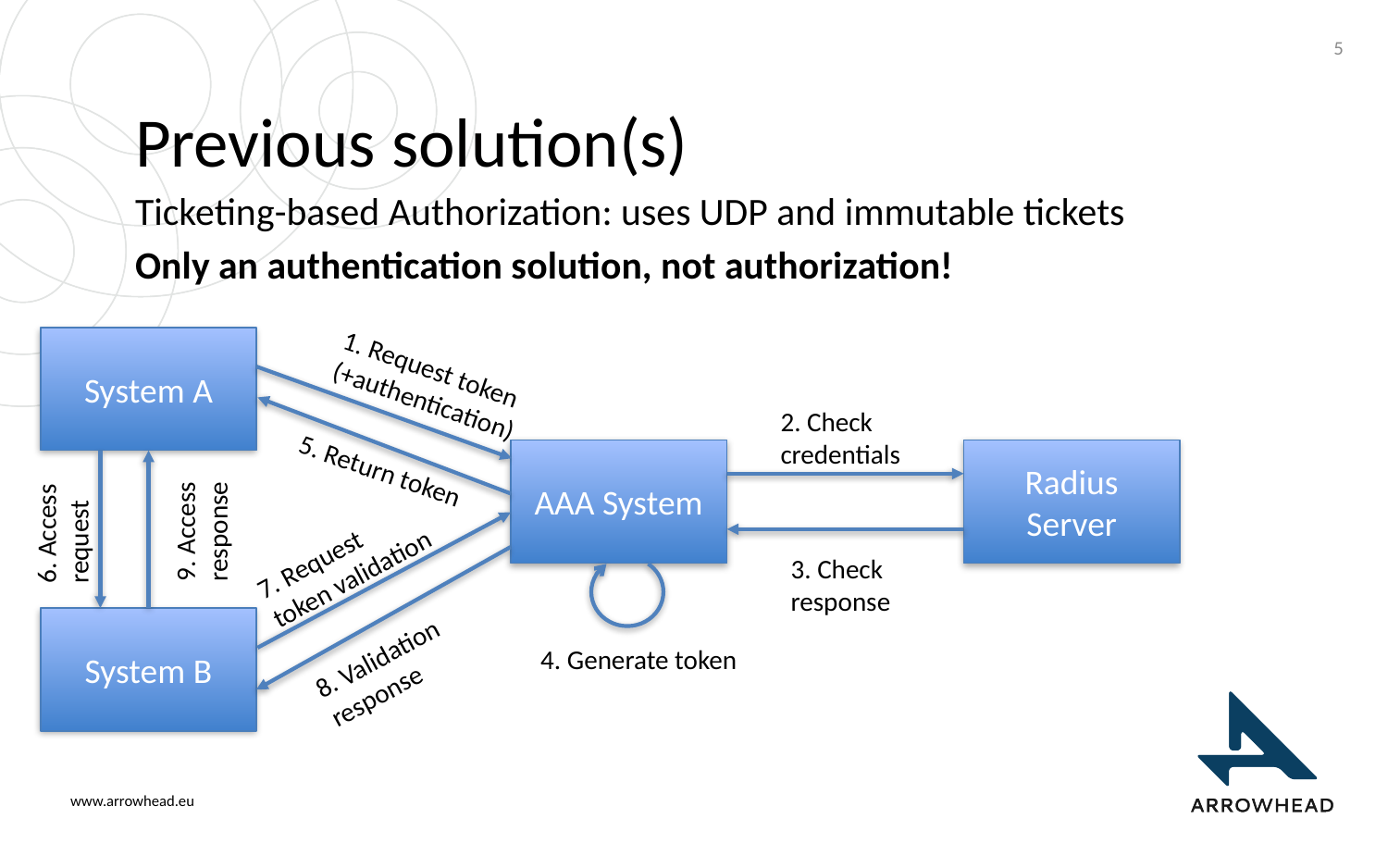

5
# Previous solution(s)
Ticketing-based Authorization: uses UDP and immutable tickets
Only an authentication solution, not authorization!
System A
1. Request token
(+authentication)
2. Check
credentials
AAA System
Radius Server
5. Return token
9. Access
response
6. Access
request
7. Request
token validation
3. Check
response

System B
8. Validation
response
4. Generate token